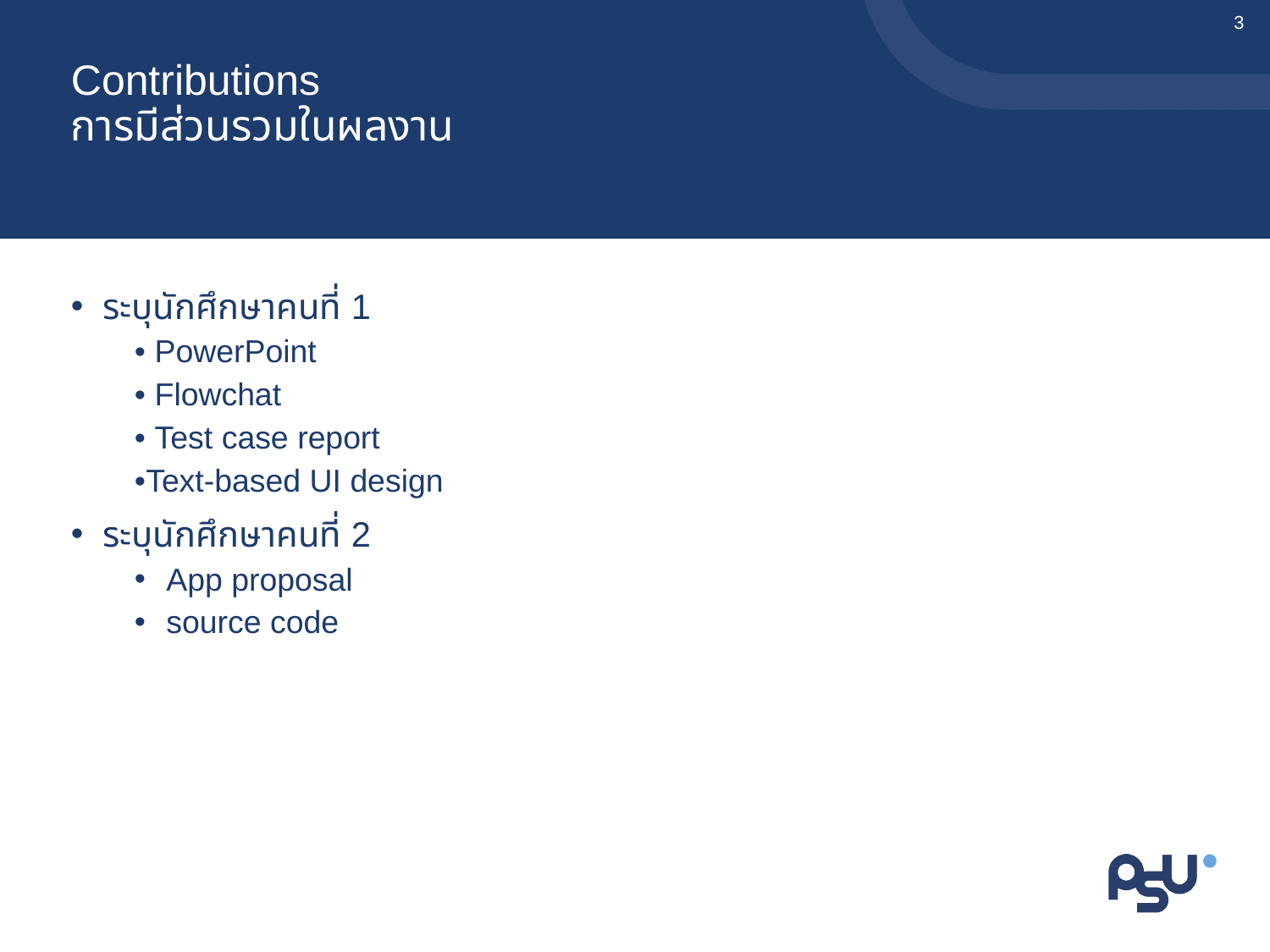

3
# Contributions การมีส่วนรวมในผลงาน
ระบุนักศึกษาคนที่ 1
• PowerPoint
• Flowchat
• Test case report
•Text-based UI design
ระบุนักศึกษาคนที่ 2
App proposal
source code